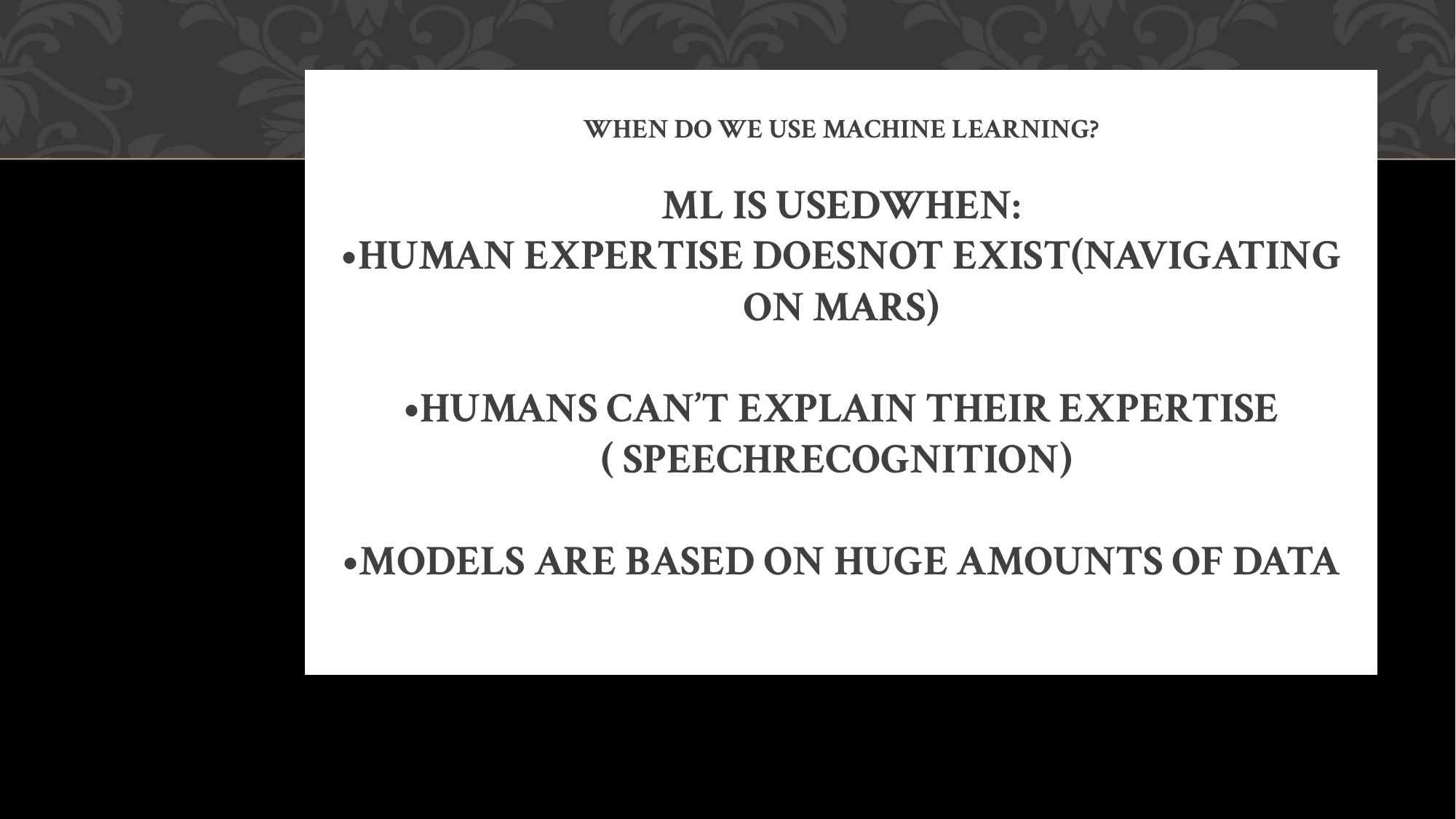

# When Do We Use Machine Learning? ML is usedwhen: •Human expertise doesnot exist(navigating on Mars) •Humans can’t explain their expertise ( speechrecognition) •Models are based on huge amounts of data